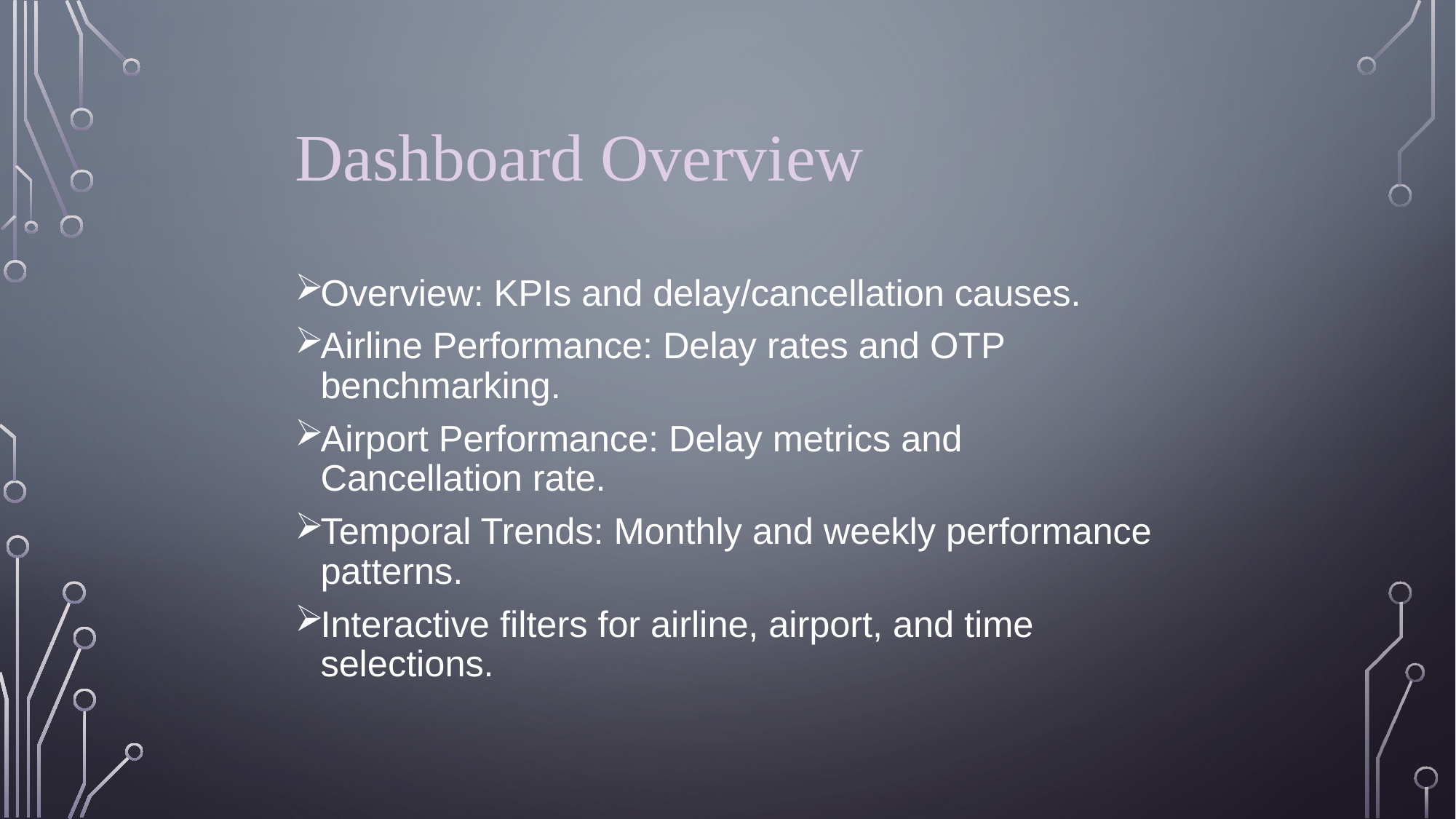

Dashboard Overview
Overview: KPIs and delay/cancellation causes.
Airline Performance: Delay rates and OTP benchmarking.
Airport Performance: Delay metrics and Cancellation rate.
Temporal Trends: Monthly and weekly performance patterns.
Interactive filters for airline, airport, and time selections.